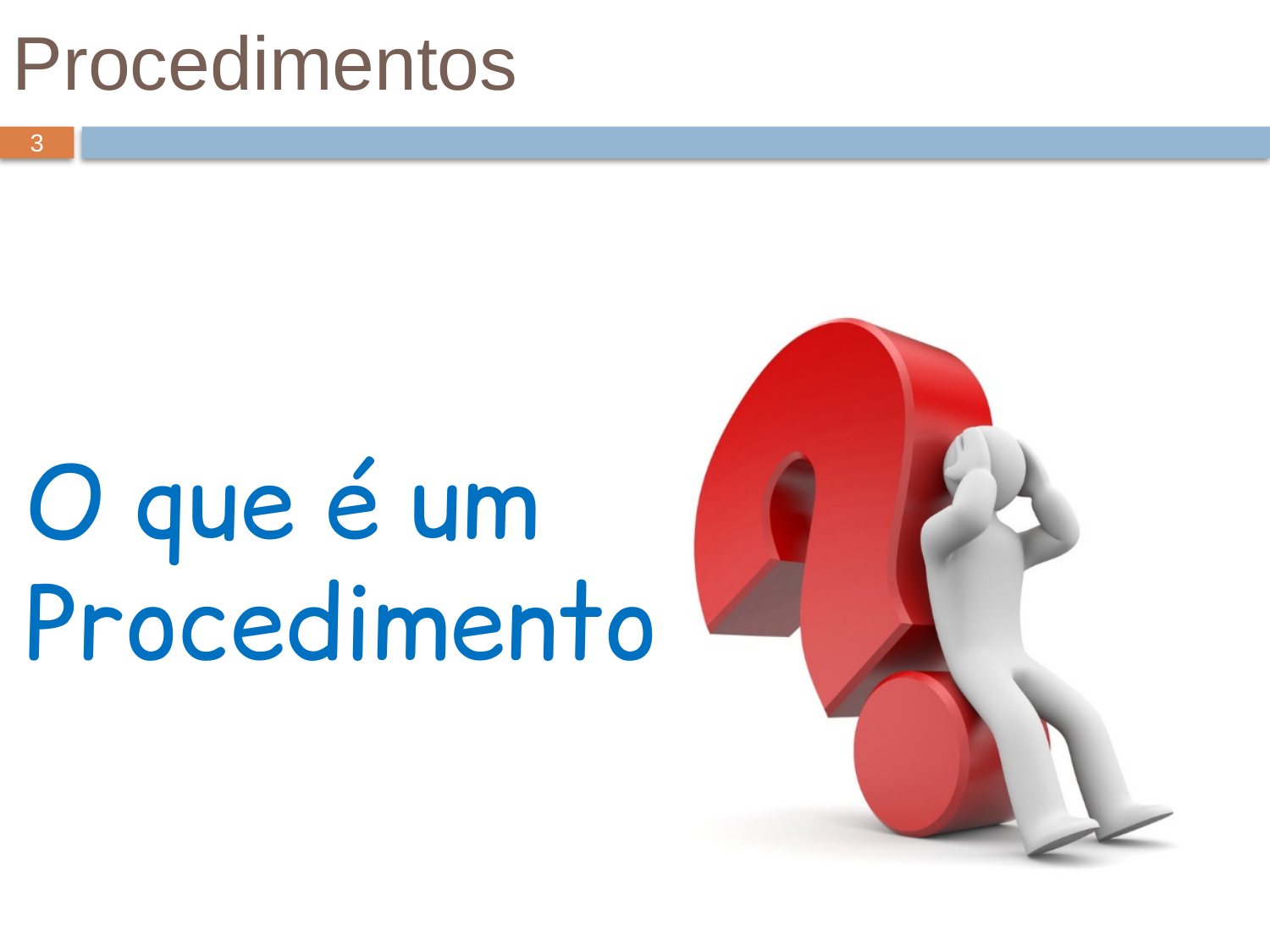

# Procedimentos
3
O que é um Procedimento